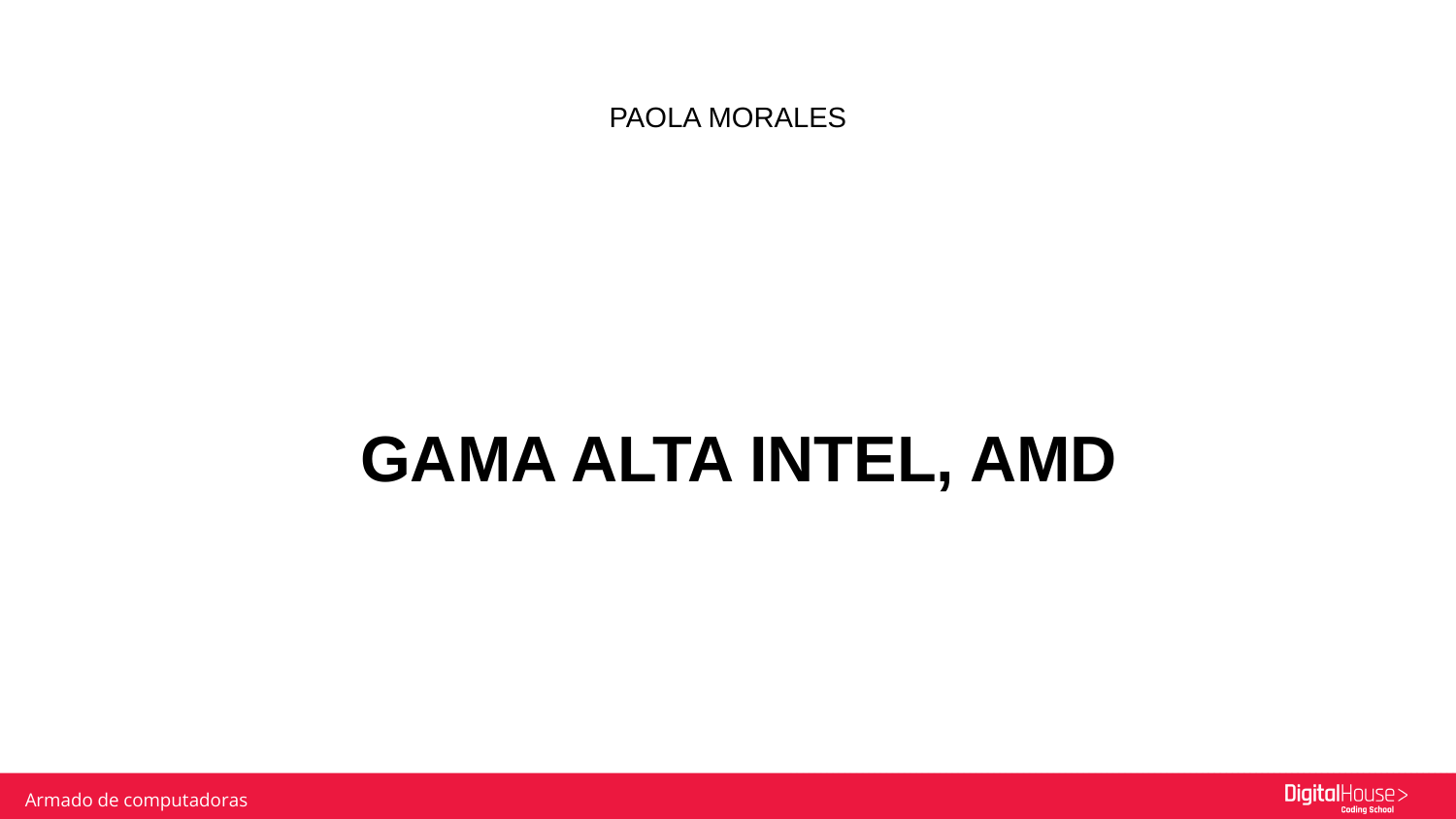

# PAOLA MORALES
GAMA ALTA INTEL, AMD